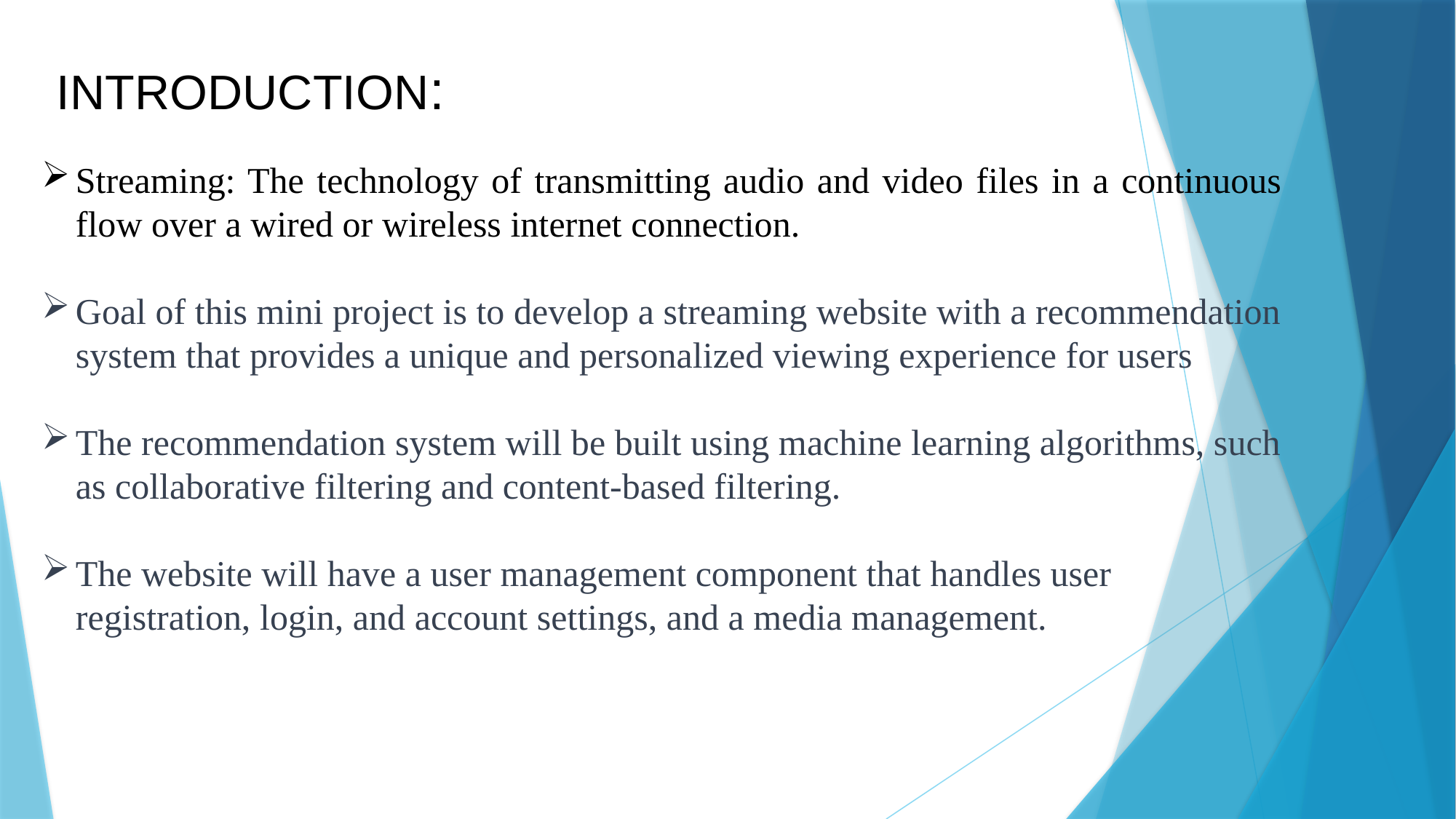

INTRODUCTION:

Streaming: The technology of transmitting audio and video files in a continuous flow over a wired or wireless internet connection.

Goal of this mini project is to develop a streaming website with a recommendation system that provides a unique and personalized viewing experience for users

The recommendation system will be built using machine learning algorithms, such as collaborative filtering and content-based filtering.

The website will have a user management component that handles user registration, login, and account settings, and a media management.